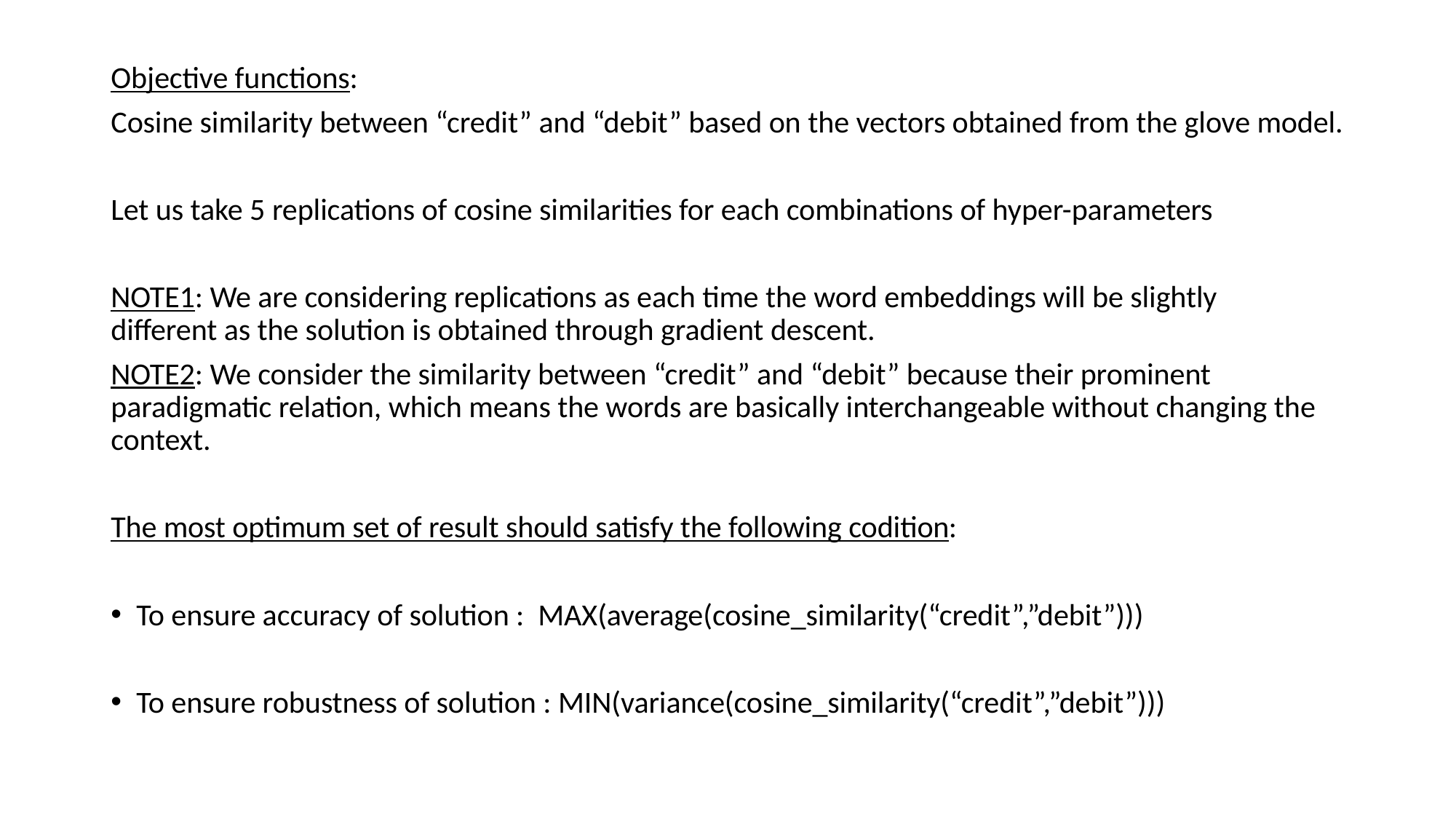

Objective functions:
Cosine similarity between “credit” and “debit” based on the vectors obtained from the glove model.

Let us take 5 replications of cosine similarities for each combinations of hyper-parameters

NOTE1: We are considering replications as each time the word embeddings will be slightly               different as the solution is obtained through gradient descent.
NOTE2: We consider the similarity between “credit” and “debit” because their prominent paradigmatic relation, which means the words are basically interchangeable without changing the context.

The most optimum set of result should satisfy the following codition:

To ensure accuracy of solution :  MAX(average(cosine_similarity(“credit”,”debit”)))

To ensure robustness of solution : MIN(variance(cosine_similarity(“credit”,”debit”)))